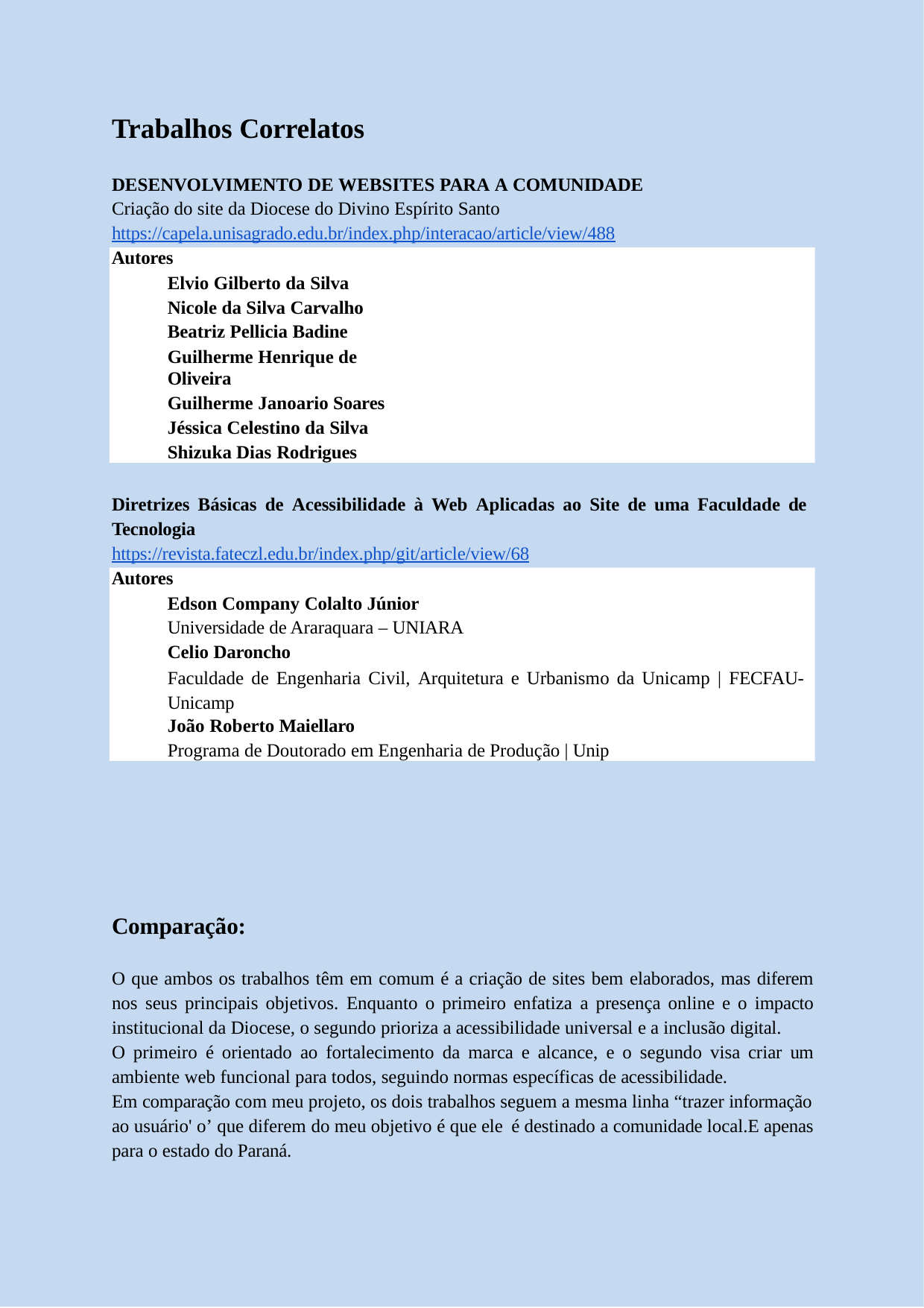

Trabalhos Correlatos
DESENVOLVIMENTO DE WEBSITES PARA A COMUNIDADE
Criação do site da Diocese do Divino Espírito Santo https://capela.unisagrado.edu.br/index.php/interacao/article/view/488
Autores
Elvio Gilberto da Silva Nicole da Silva Carvalho Beatriz Pellicia Badine
Guilherme Henrique de Oliveira
Guilherme Janoario Soares Jéssica Celestino da Silva Shizuka Dias Rodrigues
Diretrizes Básicas de Acessibilidade à Web Aplicadas ao Site de uma Faculdade de Tecnologia
https://revista.fateczl.edu.br/index.php/git/article/view/68
Autores
Edson Company Colalto Júnior Universidade de Araraquara – UNIARA Celio Daroncho
Faculdade de Engenharia Civil, Arquitetura e Urbanismo da Unicamp | FECFAU- Unicamp
João Roberto Maiellaro
Programa de Doutorado em Engenharia de Produção | Unip
Comparação:
O que ambos os trabalhos têm em comum é a criação de sites bem elaborados, mas diferem nos seus principais objetivos. Enquanto o primeiro enfatiza a presença online e o impacto institucional da Diocese, o segundo prioriza a acessibilidade universal e a inclusão digital.
O primeiro é orientado ao fortalecimento da marca e alcance, e o segundo visa criar um ambiente web funcional para todos, seguindo normas específicas de acessibilidade.
Em comparação com meu projeto, os dois trabalhos seguem a mesma linha “trazer informação
ao usuário' o’ que diferem do meu objetivo é que ele é destinado a comunidade local.E apenas para o estado do Paraná.